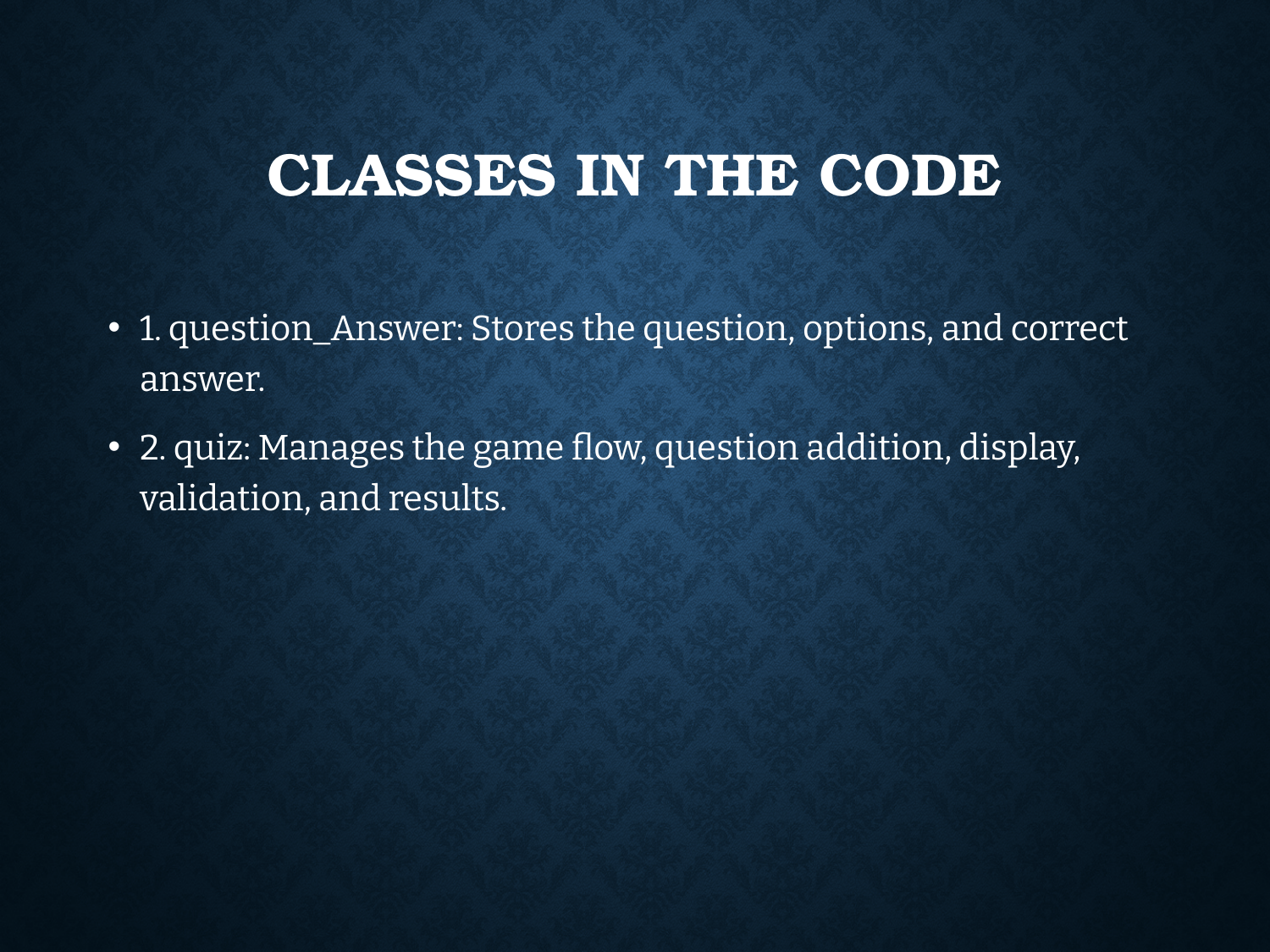

# Classes in the Code
1. question_Answer: Stores the question, options, and correct answer.
2. quiz: Manages the game flow, question addition, display, validation, and results.